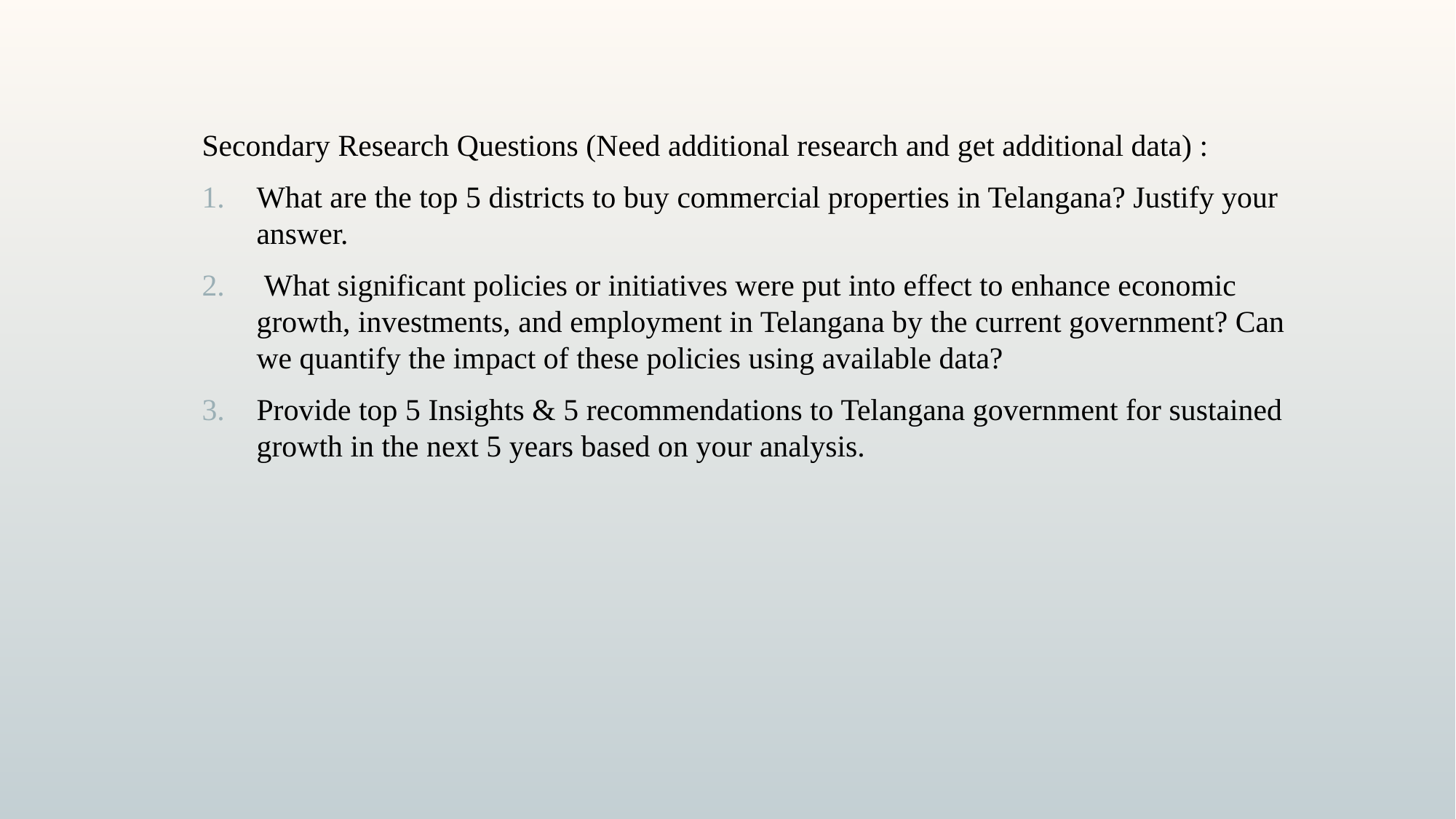

Secondary Research Questions (Need additional research and get additional data) :
What are the top 5 districts to buy commercial properties in Telangana? Justify your answer.
 What significant policies or initiatives were put into effect to enhance economic growth, investments, and employment in Telangana by the current government? Can we quantify the impact of these policies using available data?
Provide top 5 Insights & 5 recommendations to Telangana government for sustained growth in the next 5 years based on your analysis.